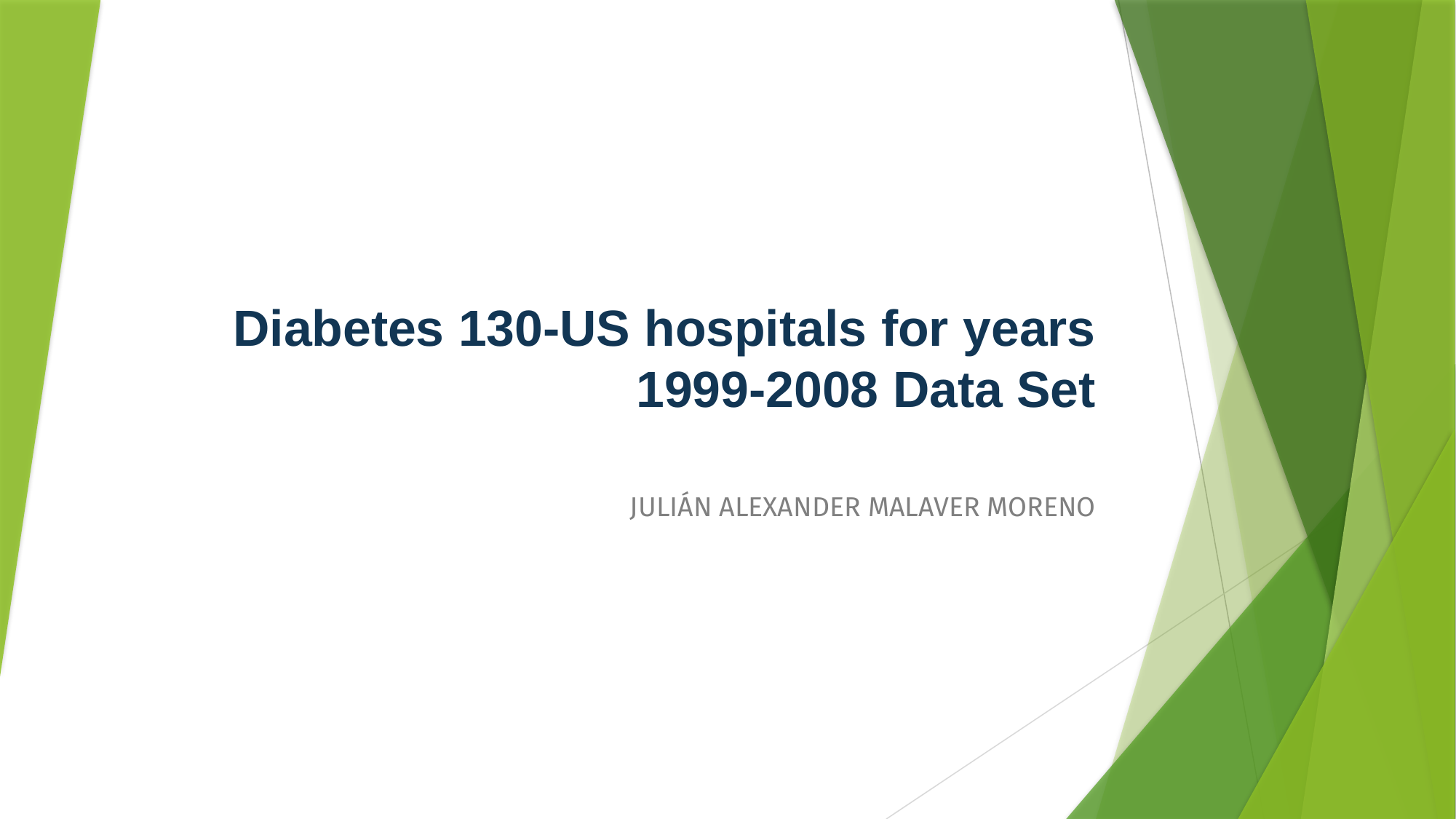

# Diabetes 130-US hospitals for years 1999-2008 Data Set
JULIÁN ALEXANDER MALAVER MORENO